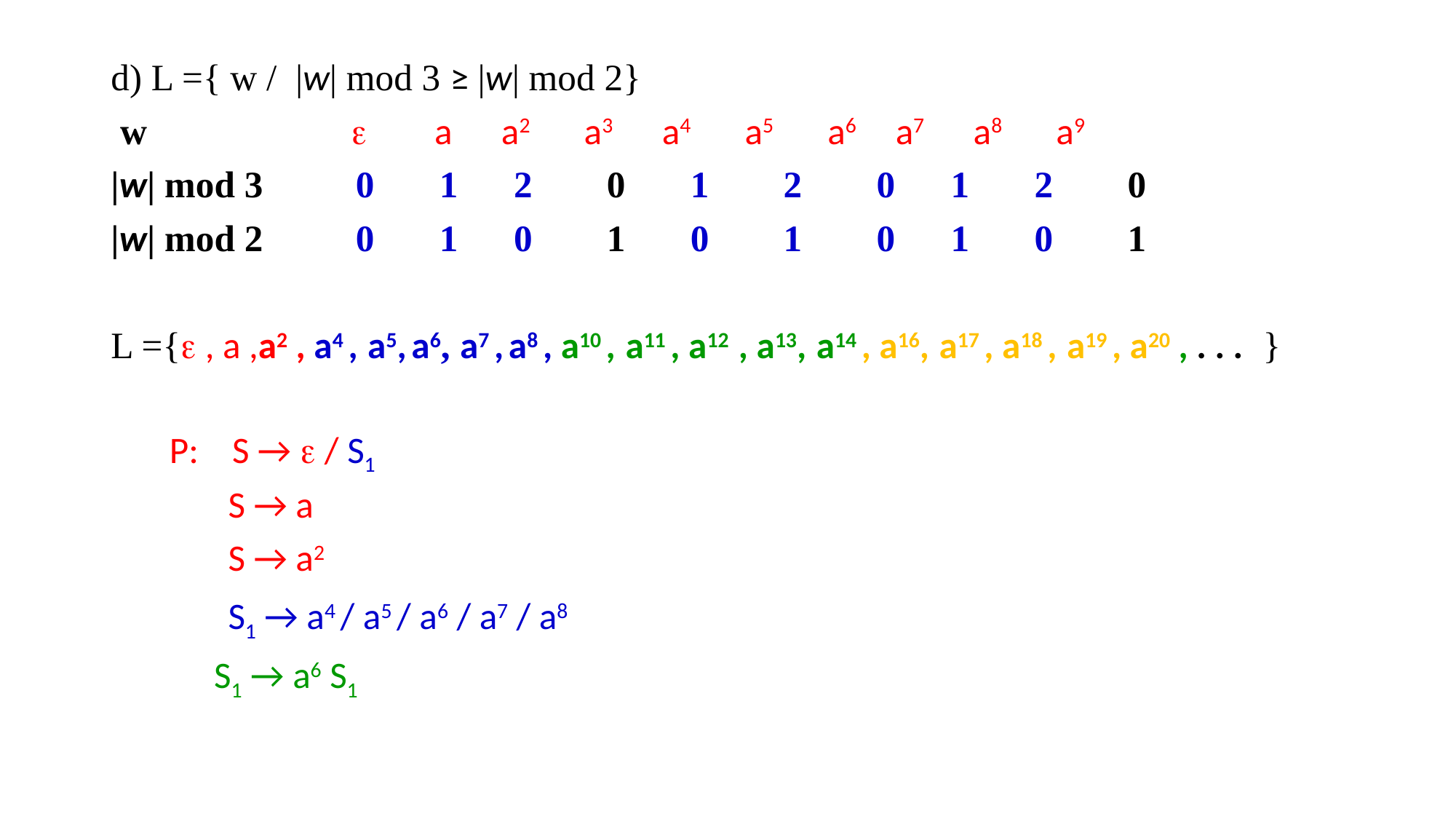

d) L ={ w /  |w| mod 3 ≥ |w| mod 2}
 w                      ε        a          a2           a3          a4           a5           a6        a7          a8           a9
|w| mod 3          0       1      2        0       1        2        0      1       2        0
|w| mod 2          0       1      0        1       0        1        0      1       0        1

L ={ε , a ,a2 , a4 ,  a5, a6,  a7 , a8 , a10 ,  a11 , a12  , a13,  a14 , a16,  a17 , a18 ,  a19 , a20 , . . .    }

       P:    S → ε / S1
              S → a
              S → a2
              S1 → a4 / a5 / a6 / a7 / a8
                     S1 → a6 S1